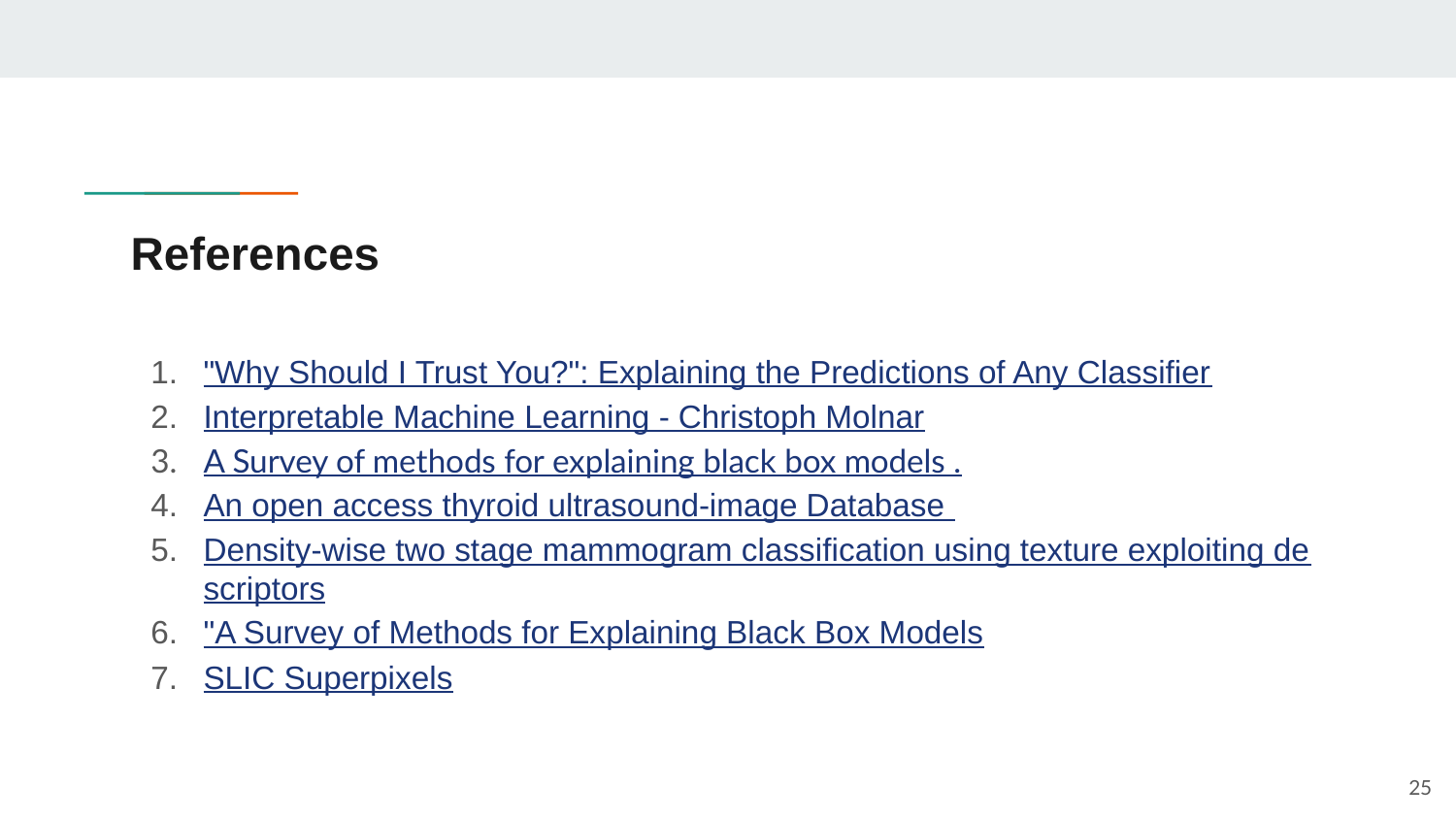

# References
"Why Should I Trust You?": Explaining the Predictions of Any Classifier
Interpretable Machine Learning - Christoph Molnar
A Survey of methods for explaining black box models .
An open access thyroid ultrasound-image Database
Density-wise two stage mammogram classification using texture exploiting descriptors
"A Survey of Methods for Explaining Black Box Models
SLIC Superpixels
25